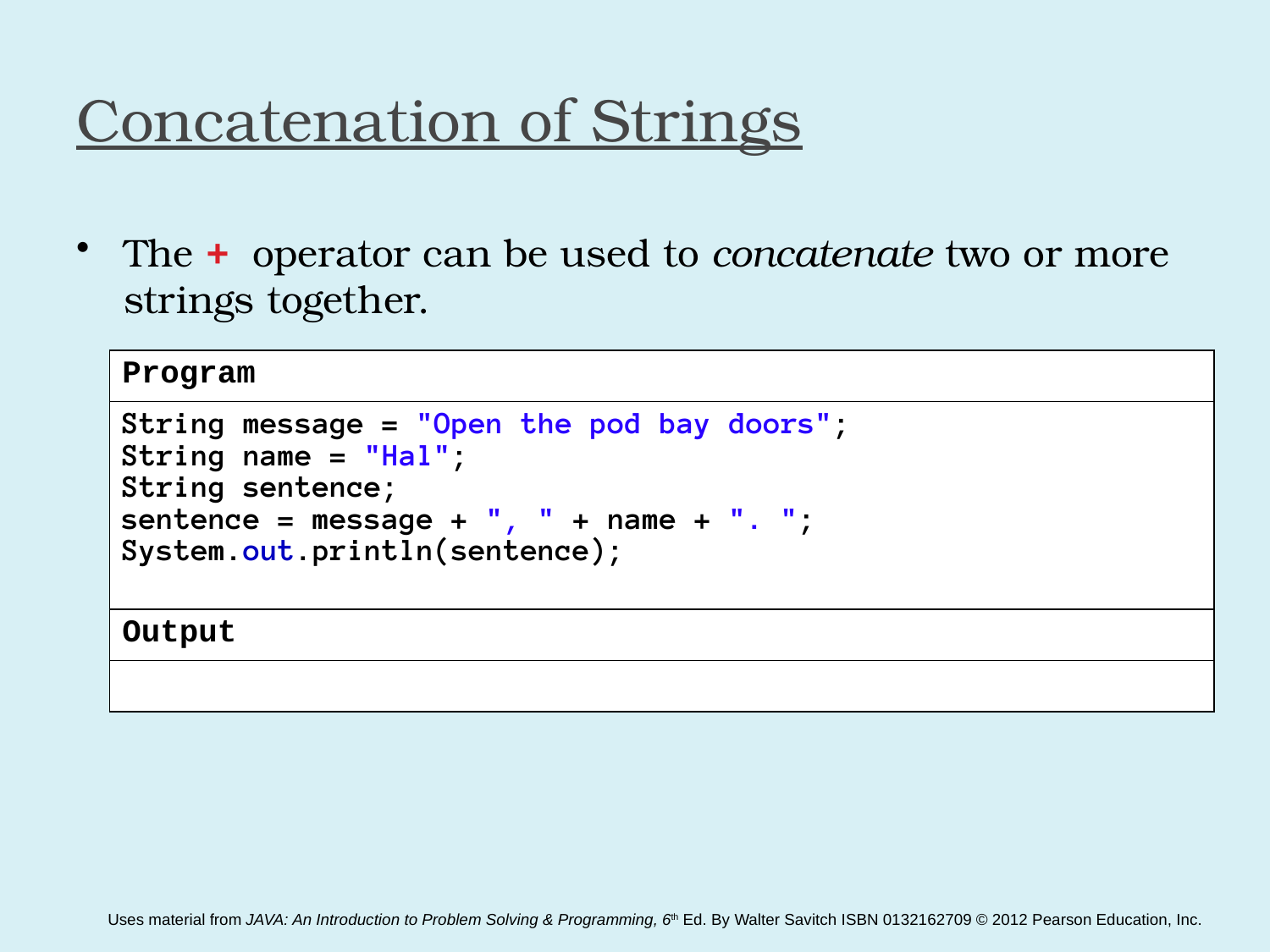

# Concatenation of Strings
The + operator can be used to concatenate two or more strings together.

| Program |
| --- |
| String message = "Open the pod bay doors"; String name = "Hal"; String sentence; sentence = message + ", " + name + ". "; System.out.println(sentence); |
| Output |
|  |